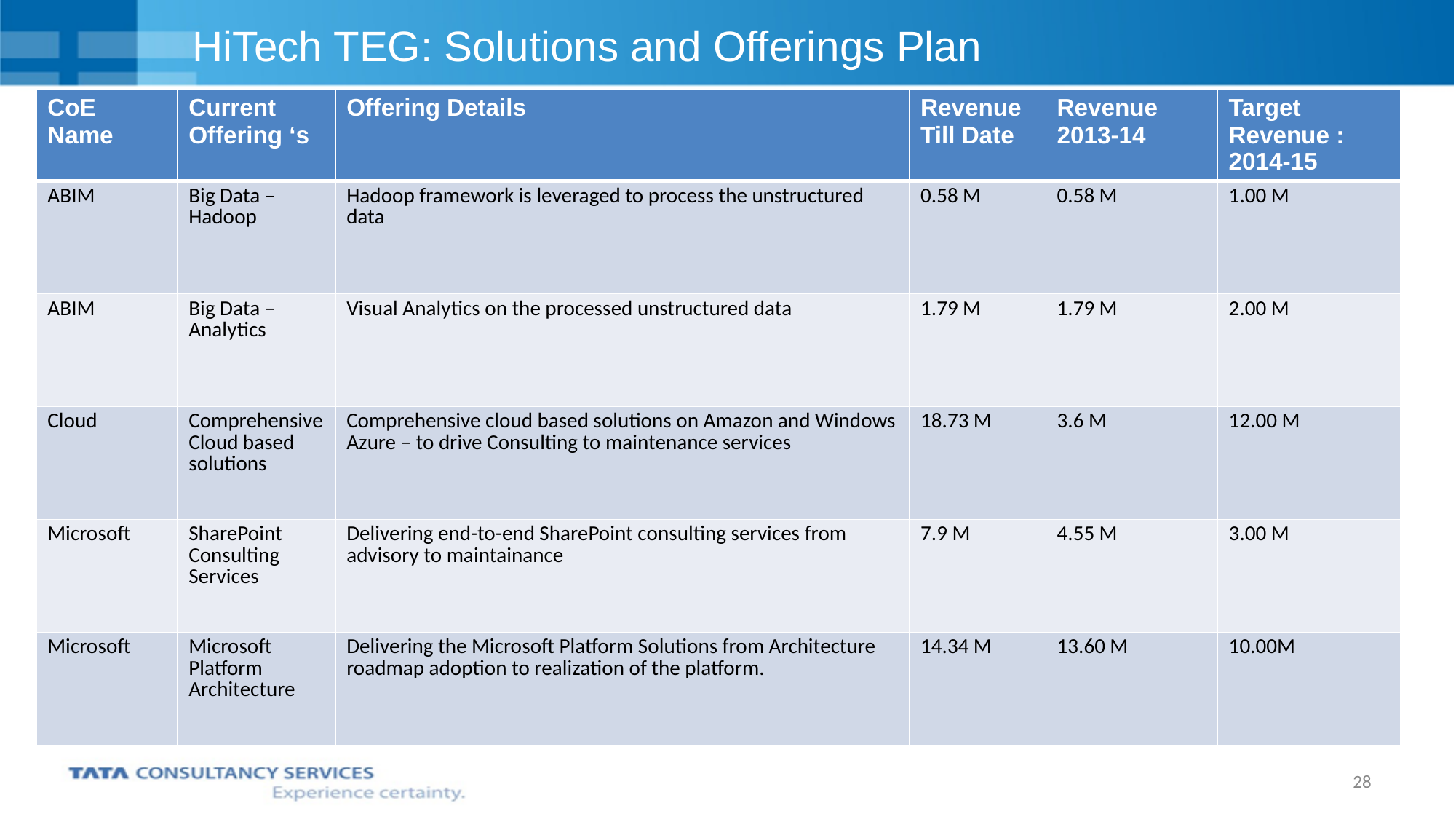

# HiTech TEG: Solutions and Offerings Plan
| CoE Name | Current Offering ‘s | Offering Details | Revenue Till Date | Revenue 2013-14 | Target Revenue : 2014-15 |
| --- | --- | --- | --- | --- | --- |
| ABIM | Big Data – Hadoop | Hadoop framework is leveraged to process the unstructured data | 0.58 M | 0.58 M | 1.00 M |
| ABIM | Big Data – Analytics | Visual Analytics on the processed unstructured data | 1.79 M | 1.79 M | 2.00 M |
| Cloud | Comprehensive Cloud based solutions | Comprehensive cloud based solutions on Amazon and Windows Azure – to drive Consulting to maintenance services | 18.73 M | 3.6 M | 12.00 M |
| Microsoft | SharePoint Consulting Services | Delivering end-to-end SharePoint consulting services from advisory to maintainance | 7.9 M | 4.55 M | 3.00 M |
| Microsoft | Microsoft Platform Architecture | Delivering the Microsoft Platform Solutions from Architecture roadmap adoption to realization of the platform. | 14.34 M | 13.60 M | 10.00M |
28